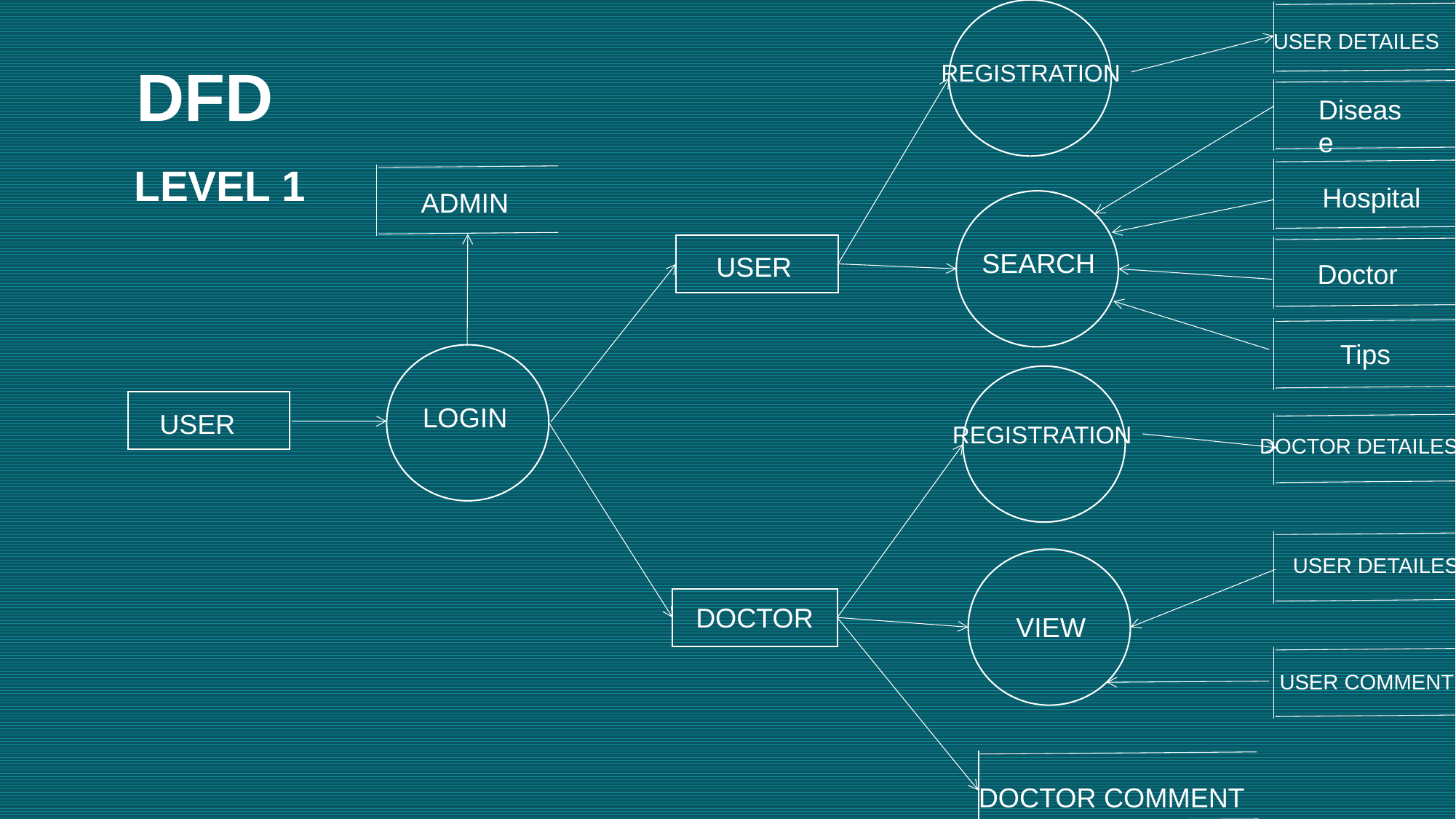

USER DETAILES
DFD
REGISTRATION
Disease
LEVEL 1
Hospital
ADMIN

SEARCH
USER
Doctor
Tips

LOGIN
USER
REGISTRATION
DOCTOR DETAILES
USER DETAILES

DOCTOR
VIEW
USER COMMENT
DOCTOR COMMENT